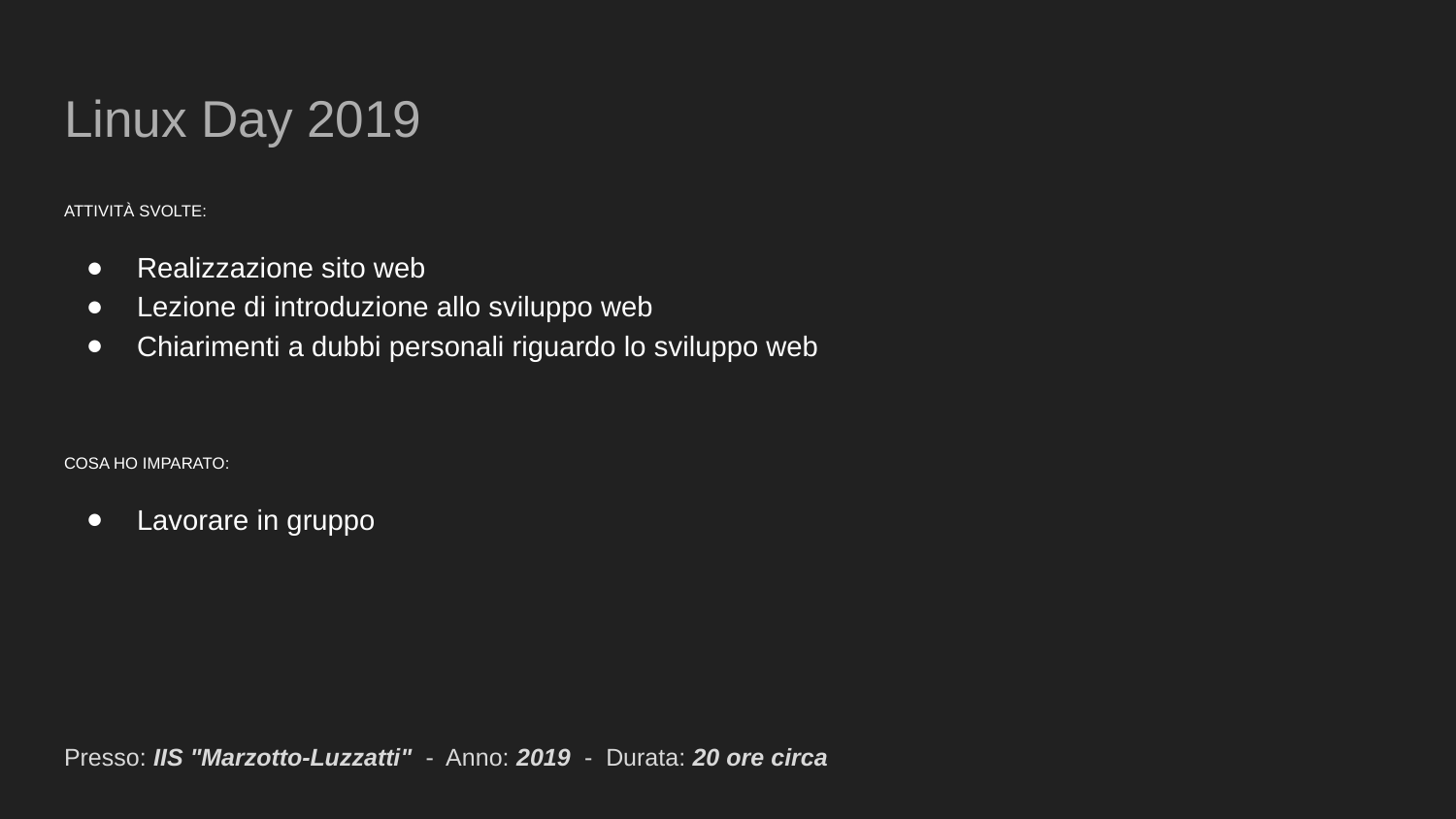

# Linux Day 2019
ATTIVITÀ SVOLTE:
Realizzazione sito web
Lezione di introduzione allo sviluppo web
Chiarimenti a dubbi personali riguardo lo sviluppo web

COSA HO IMPARATO:
Lavorare in gruppo
Presso: IIS "Marzotto-Luzzatti"  -  Anno: 2019  -  Durata: 20 ore circa